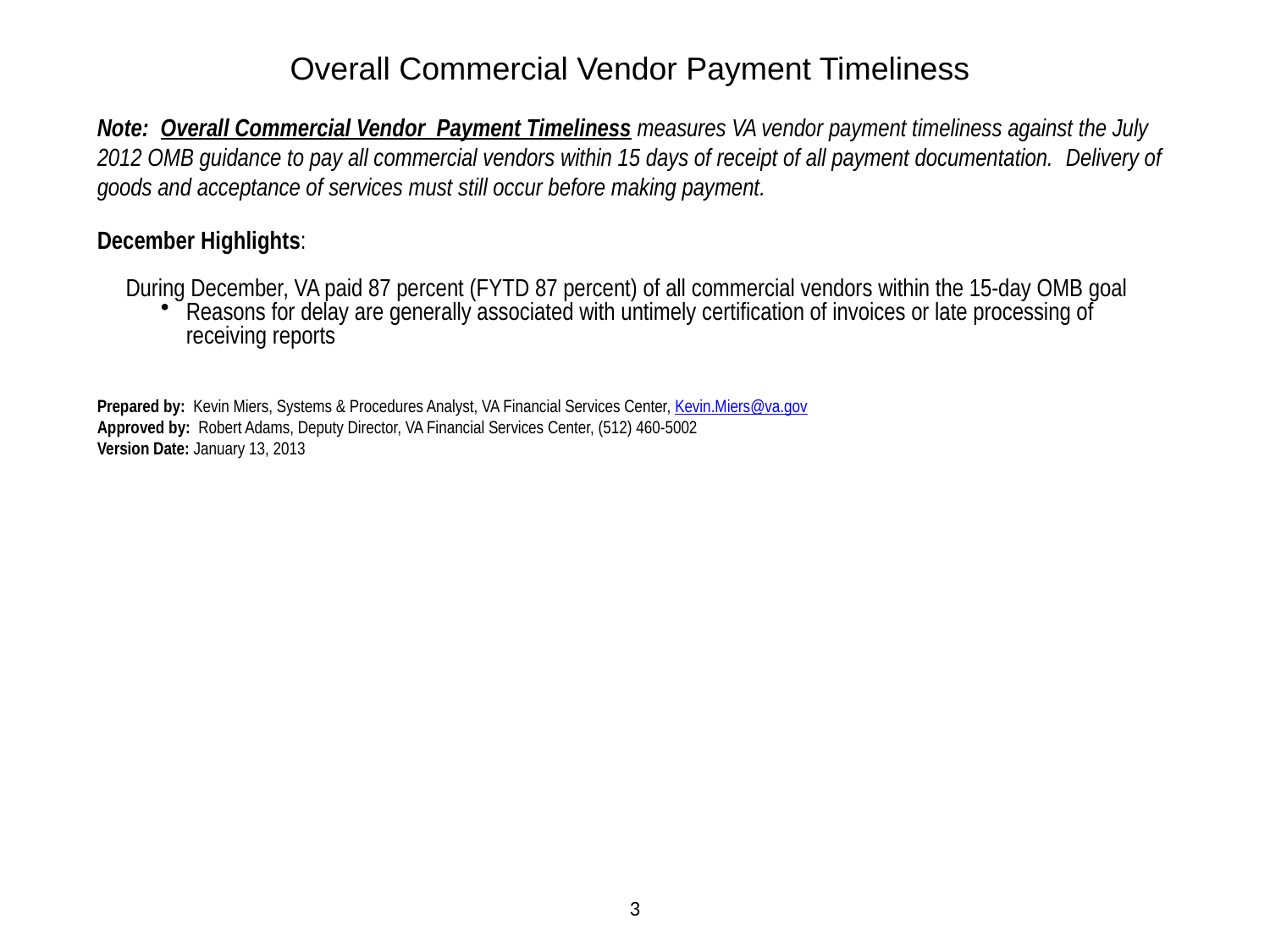

Overall Commercial Vendor Payment Timeliness
Note:  Overall Commercial Vendor  Payment Timeliness measures VA vendor payment timeliness against the July 2012 OMB guidance to pay all commercial vendors within 15 days of receipt of all payment documentation.  Delivery of goods and acceptance of services must still occur before making payment.

December Highlights:

     During December, VA paid 87 percent (FYTD 87 percent) of all commercial vendors within the 15-day OMB goal
Reasons for delay are generally associated with untimely certification of invoices or late processing of receiving reports

Prepared by:  Kevin Miers, Systems & Procedures Analyst, VA Financial Services Center, Kevin.Miers@va.gov
Approved by:  Robert Adams, Deputy Director, VA Financial Services Center, (512) 460-5002
Version Date: January 13, 2013
3